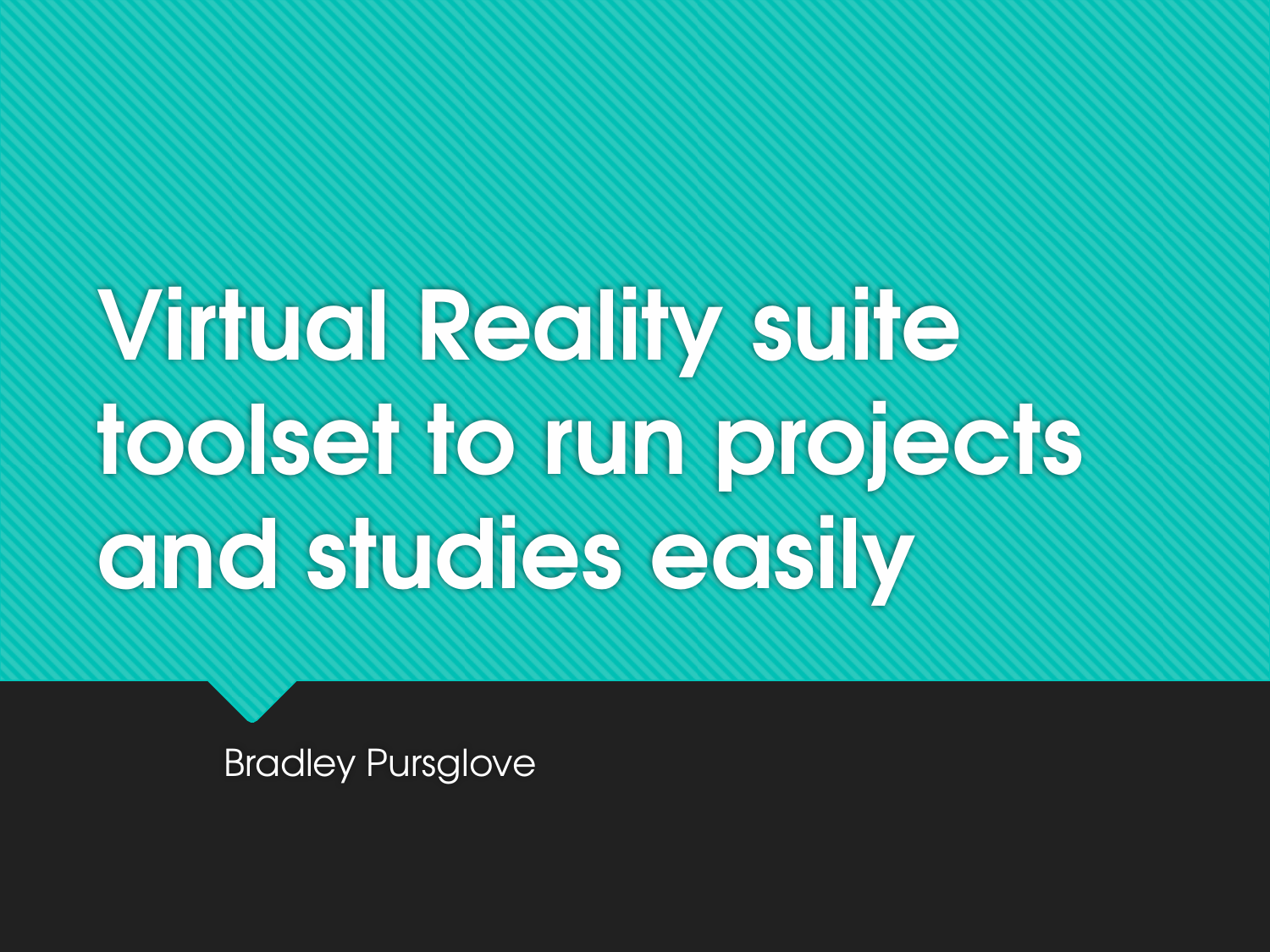

# Virtual Reality suite toolset to run projects and studies easily
	Bradley Pursglove